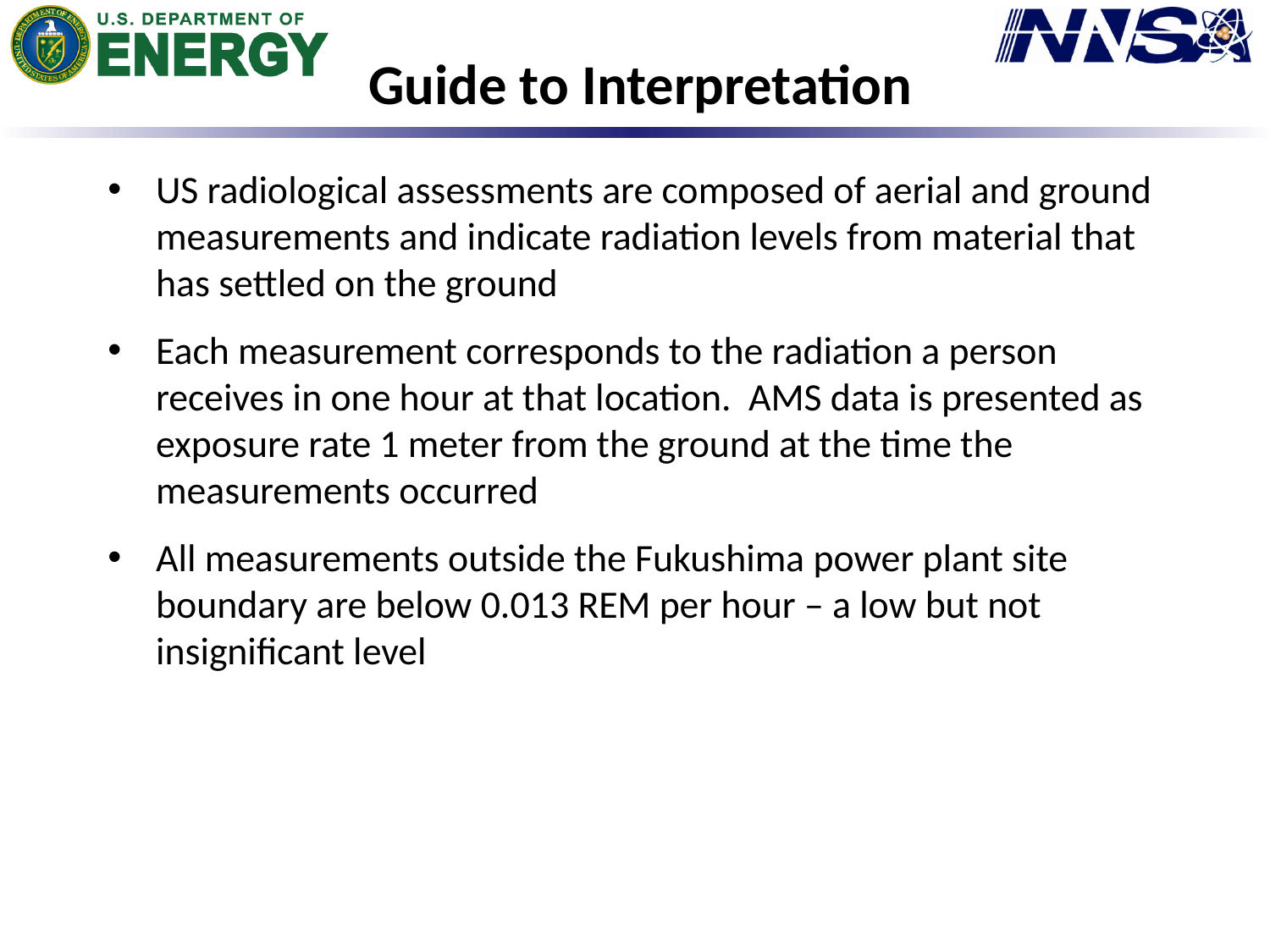

Guide to Interpretation
US radiological assessments are composed of aerial and ground measurements and indicate radiation levels from material that has settled on the ground
Each measurement corresponds to the radiation a person receives in one hour at that location.  AMS data is presented as exposure rate 1 meter from the ground at the time the measurements occurred
All measurements outside the Fukushima power plant site boundary are below 0.013 REM per hour – a low but not insignificant level